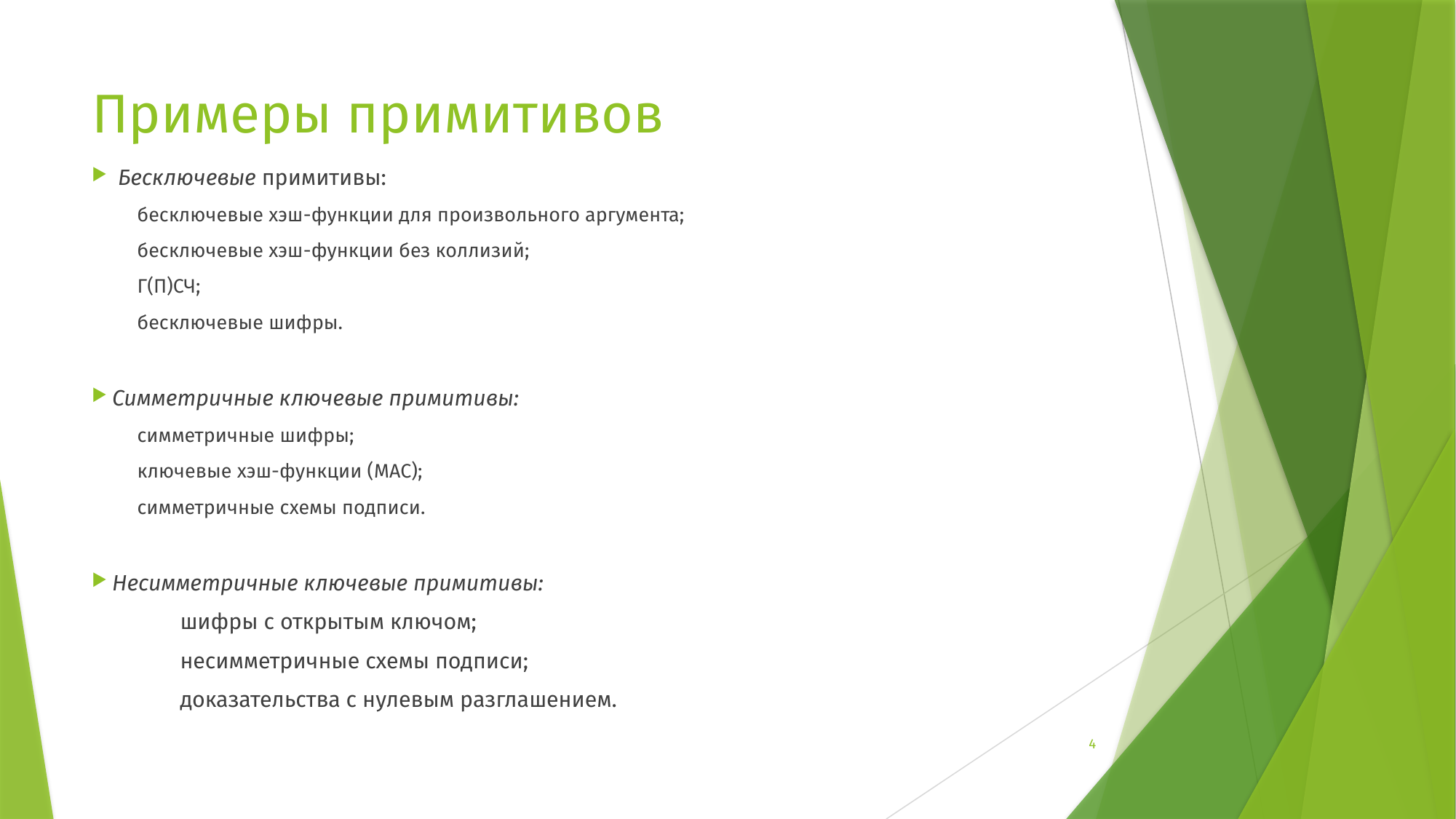

# Примеры примитивов
 Бесключевые примитивы:
бесключевые хэш-функции для произвольного аргумента;
бесключевые хэш-функции без коллизий;
Г(П)СЧ;
бесключевые шифры.

Симметричные ключевые примитивы:
симметричные шифры;
ключевые хэш-функции (MAC);
симметричные схемы подписи.

Несимметричные ключевые примитивы:
	шифры с открытым ключом;
	несимметричные схемы подписи;
	доказательства с нулевым разглашением.

4